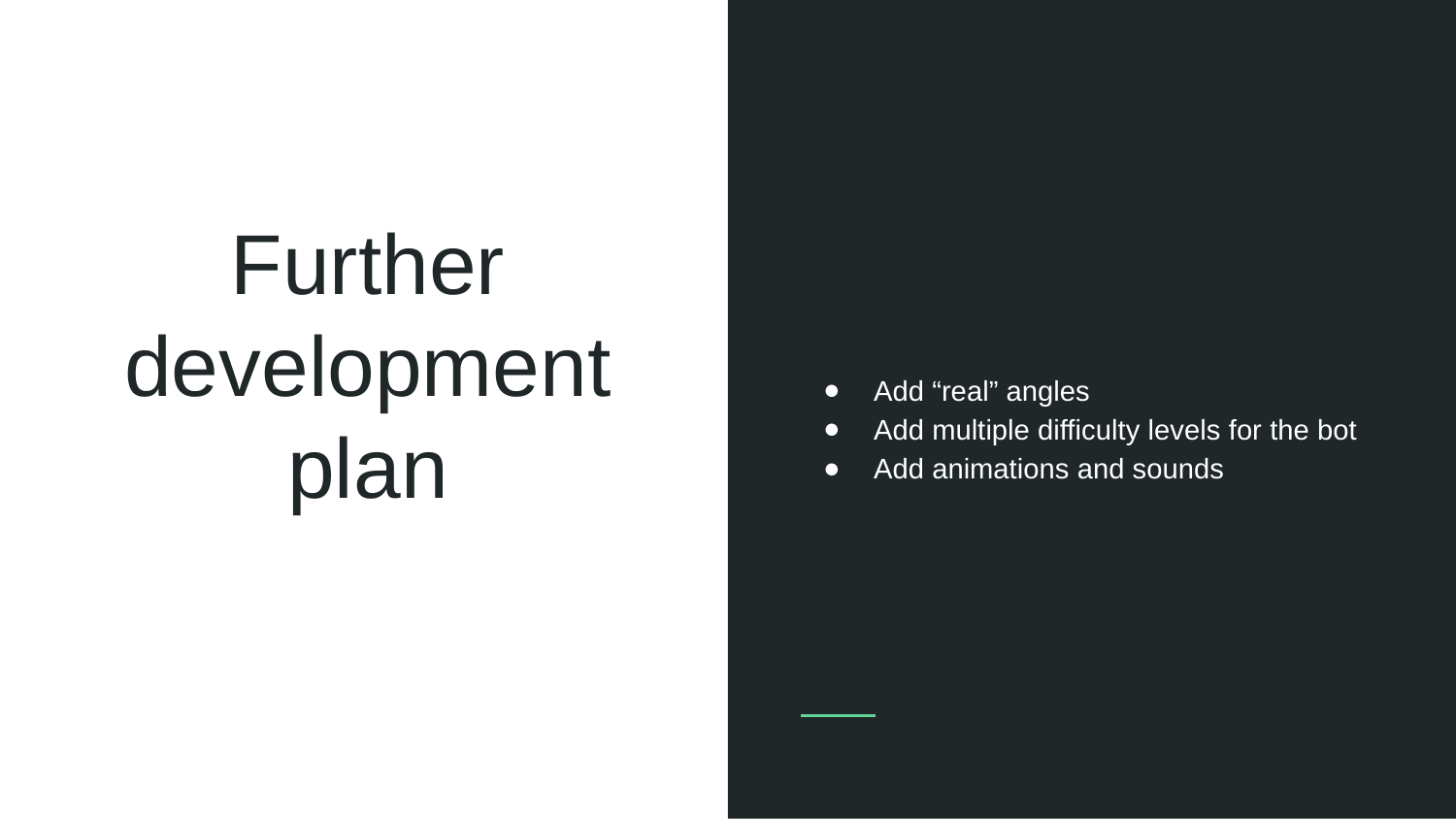

Add “real” angles
Add multiple difficulty levels for the bot
Add animations and sounds

# Further development plan